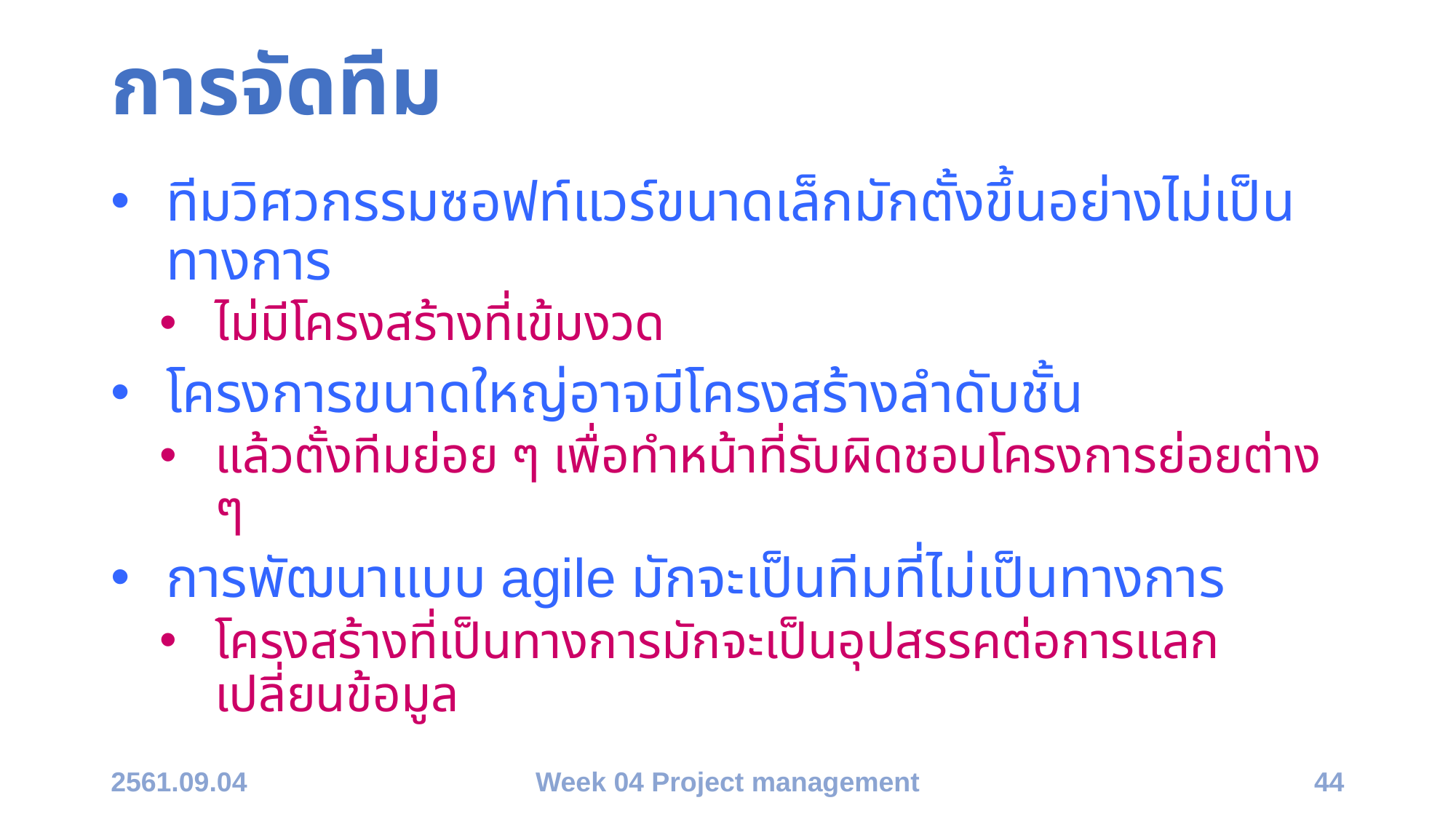

# การจัดทีม
ทีมวิศวกรรมซอฟท์แวร์ขนาดเล็กมักตั้งขึ้นอย่างไม่เป็นทางการ
ไม่มีโครงสร้างที่เข้มงวด
โครงการขนาดใหญ่อาจมีโครงสร้างลำดับชั้น
แล้วตั้งทีมย่อย ๆ เพื่อทำหน้าที่รับผิดชอบโครงการย่อยต่าง ๆ
การพัฒนาแบบ agile มักจะเป็นทีมที่ไม่เป็นทางการ
โครงสร้างที่เป็นทางการมักจะเป็นอุปสรรคต่อการแลกเปลี่ยนข้อมูล
2561.09.04
Week 04 Project management
44